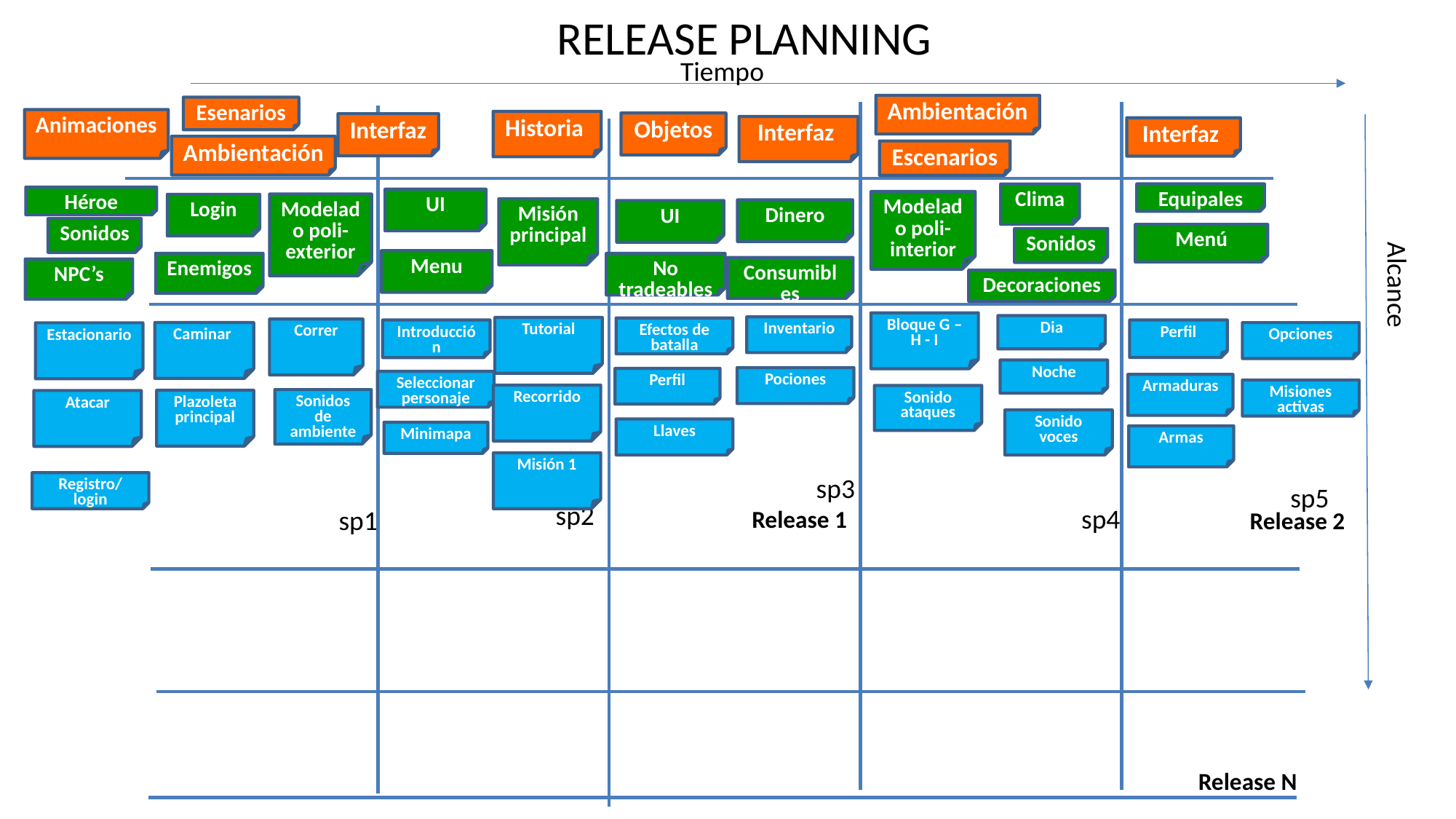

RELEASE PLANNING
Tiempo
Ambientación
Esenarios
Animaciones
Historia
Objetos
Interfaz
Interfaz
Interfaz
Ambientación
Escenarios
Equipales
Clima
Héroe
UI
Modelado poli-interior
Modelado poli-exterior
Login
Misión principal
Dinero
UI
Sonidos
Menú
Sonidos
Alcance
Menu
Enemigos
No tradeables
Consumibles
NPC’s
Decoraciones
Bloque G – H - I
Dia
Inventario
Tutorial
Efectos de batalla

Correr
Introducción
Perfil

Caminar
Opciones

Estacionario
Noche
Pociones
Perfil

Seleccionar personaje

Armaduras
Misiones activas

Recorrido
Sonido ataques
Sonidos de ambiente
Plazoleta principal
Atacar
Sonido voces
Llaves
Minimapa

Armas
Misión 1
sp3
Registro/login

sp5
sp2
sp4
sp1
Release 1
Release 2
Release N